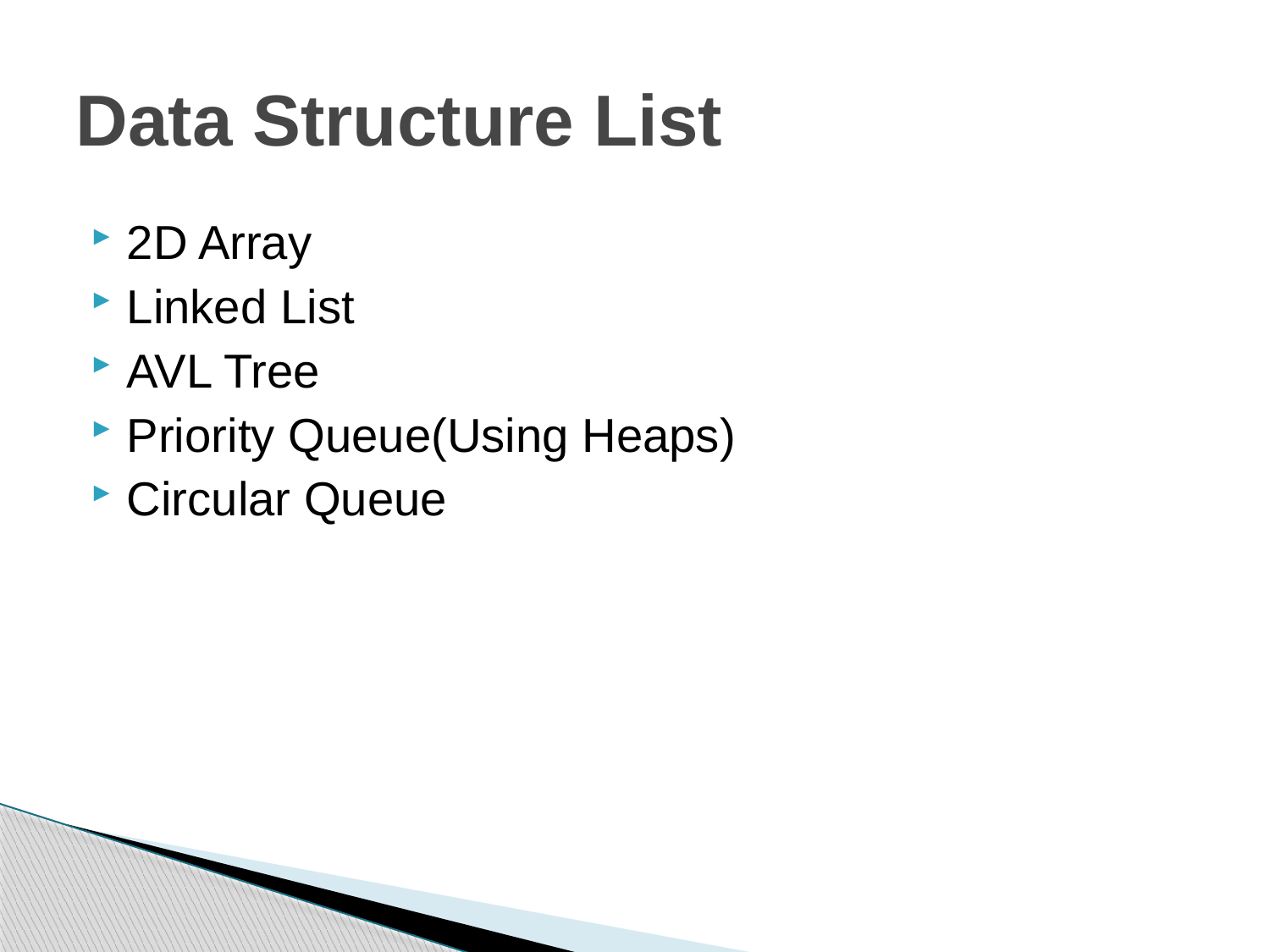

# Data Structure List
2D Array
Linked List
AVL Tree
Priority Queue(Using Heaps)
Circular Queue